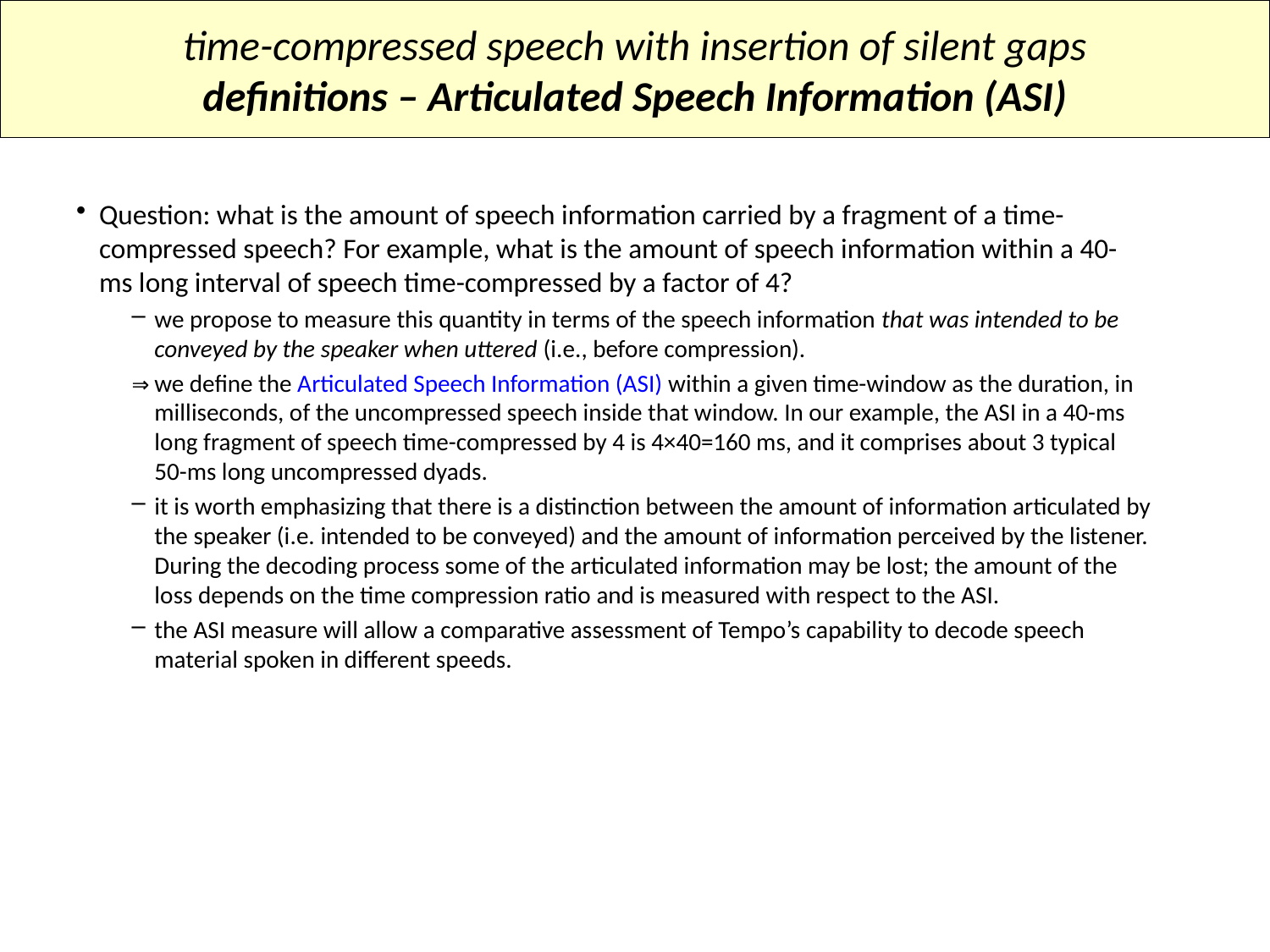

time-compressed speech with insertion of silent gaps
definitions – Articulated Speech Information (ASI)
Question: what is the amount of speech information carried by a fragment of a time-compressed speech? For example, what is the amount of speech information within a 40-ms long interval of speech time-compressed by a factor of 4?
we propose to measure this quantity in terms of the speech information that was intended to be conveyed by the speaker when uttered (i.e., before compression).
⇒ we define the Articulated Speech Information (ASI) within a given time-window as the duration, in milliseconds, of the uncompressed speech inside that window. In our example, the ASI in a 40-ms long fragment of speech time-compressed by 4 is 4×40=160 ms, and it comprises about 3 typical 50-ms long uncompressed dyads.
it is worth emphasizing that there is a distinction between the amount of information articulated by the speaker (i.e. intended to be conveyed) and the amount of information perceived by the listener. During the decoding process some of the articulated information may be lost; the amount of the loss depends on the time compression ratio and is measured with respect to the ASI.
the ASI measure will allow a comparative assessment of Tempo’s capability to decode speech material spoken in different speeds.